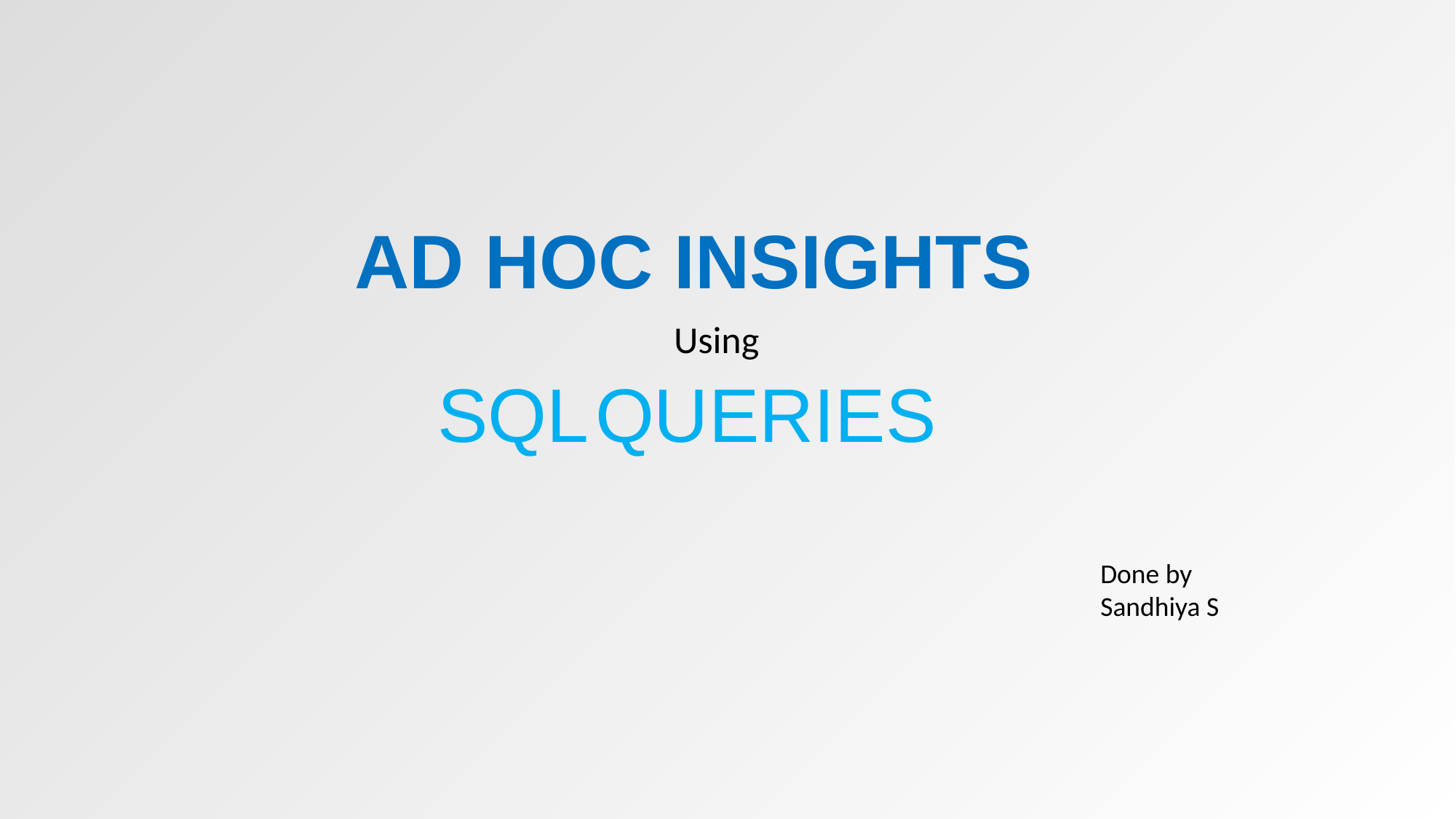

AD HOC INSIGHTS
Using
SQL QUERIES
Done by
Sandhiya S